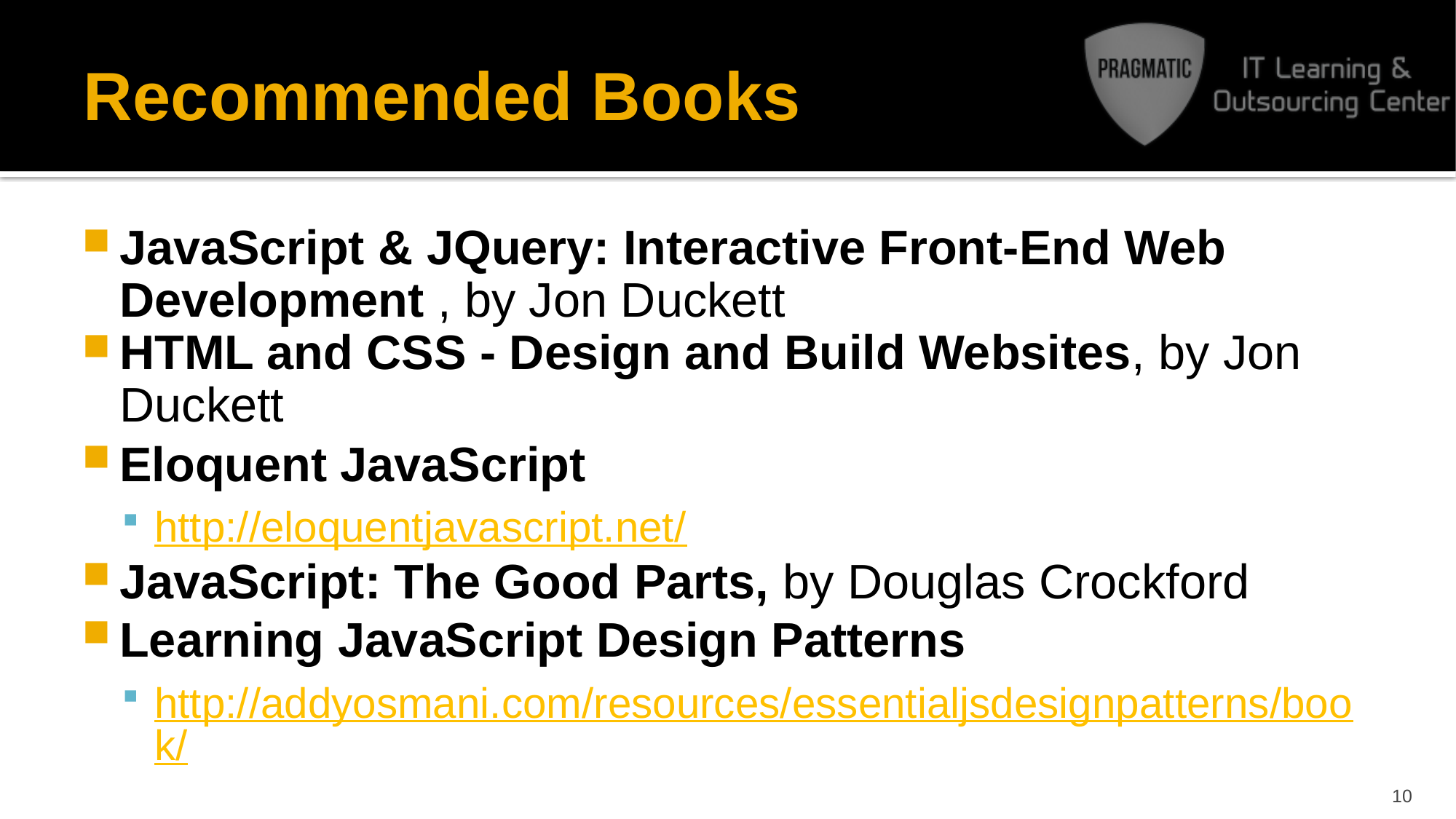

# Recommended Books
JavaScript & JQuery: Interactive Front-End Web Development , by Jon Duckett
HTML and CSS - Design and Build Websites, by Jon Duckett
Eloquent JavaScript
http://eloquentjavascript.net/
JavaScript: The Good Parts, by Douglas Crockford
Learning JavaScript Design Patterns
http://addyosmani.com/resources/essentialjsdesignpatterns/book/

10